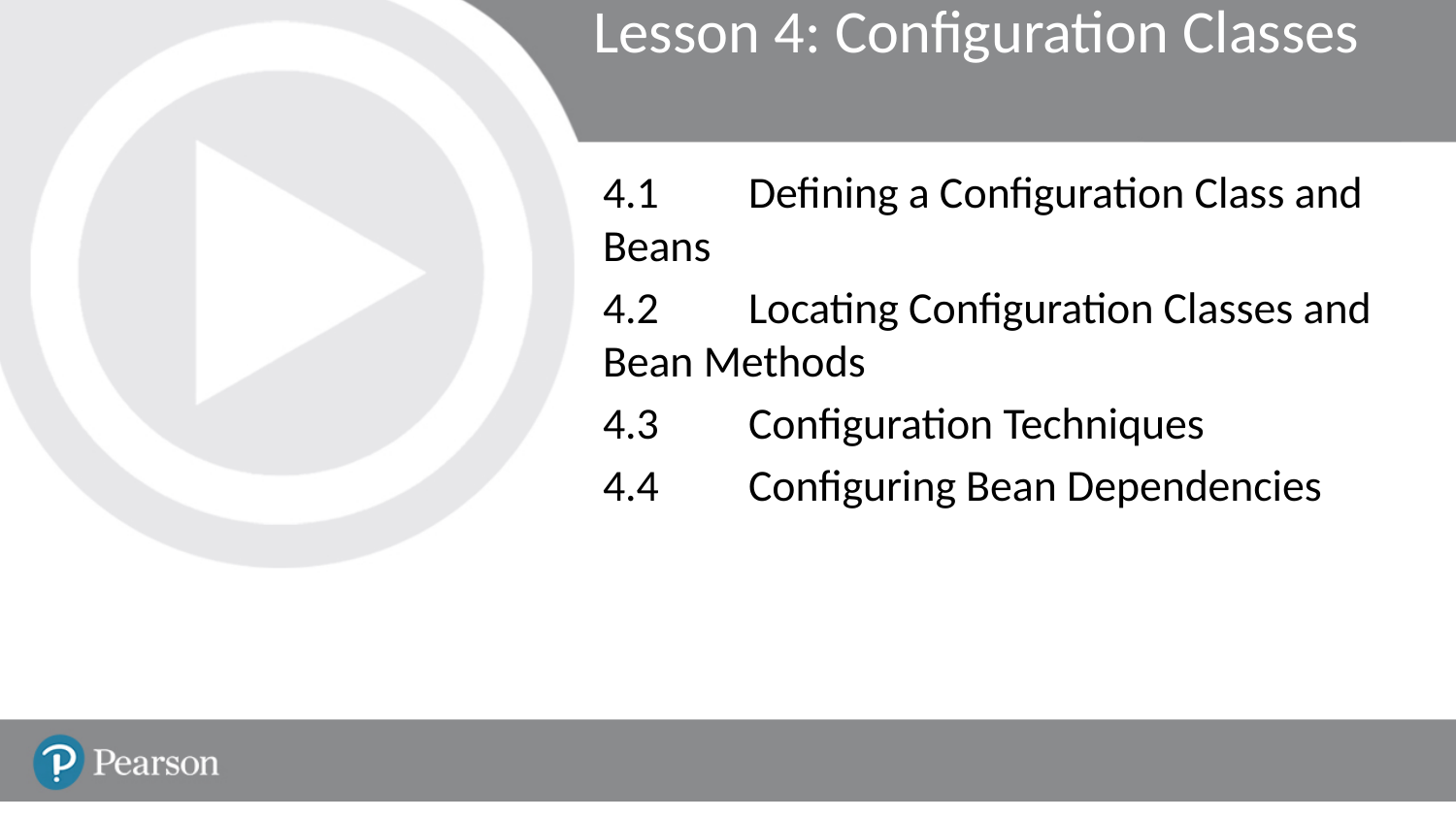

# Lesson 4: Configuration Classes
4.1	Defining a Configuration Class and Beans
4.2	Locating Configuration Classes and Bean Methods
4.3	Configuration Techniques
4.4	Configuring Bean Dependencies